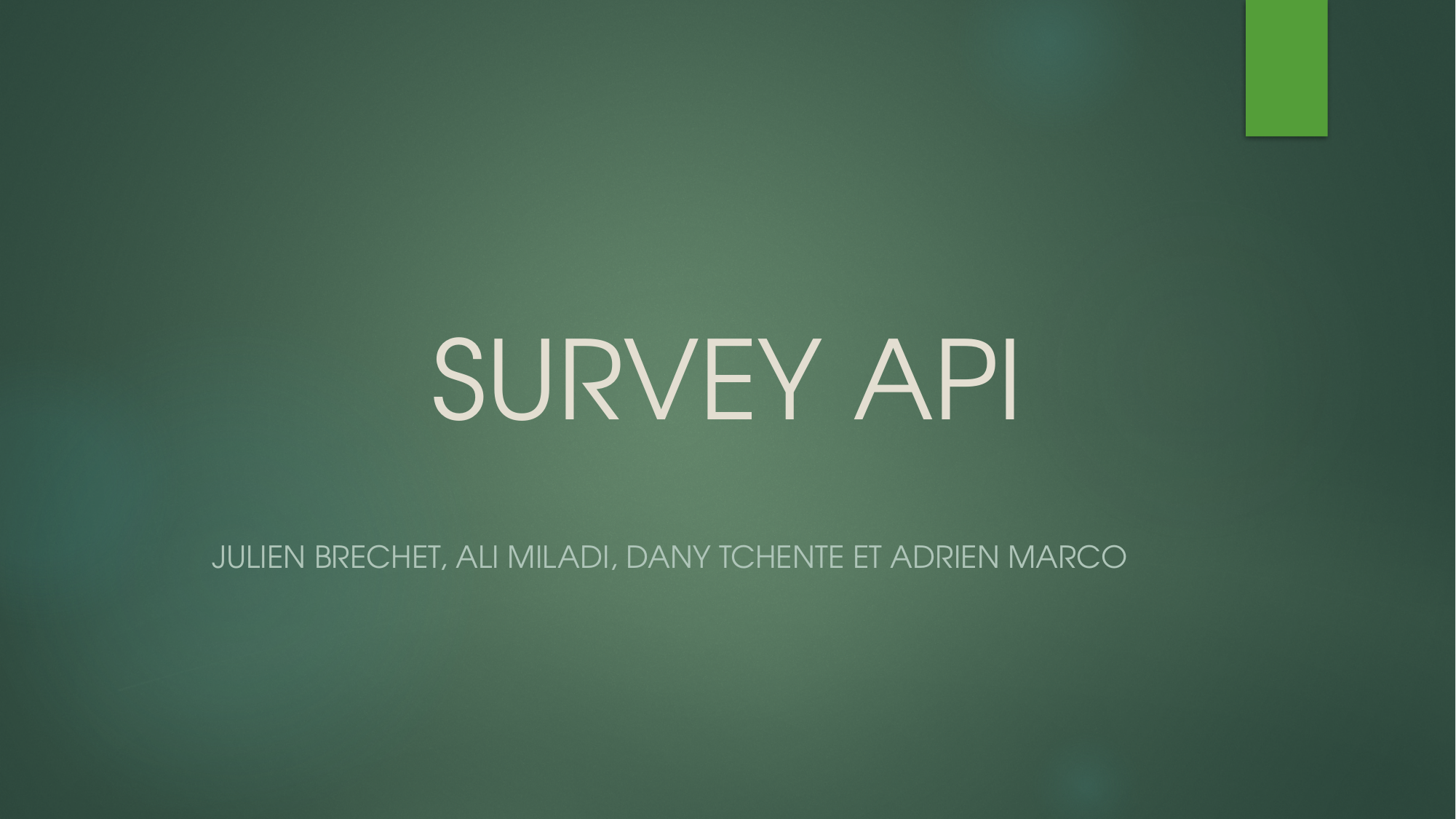

# SURVEY API
Julien brechet, ali miladi, dany tchente et adrien marco